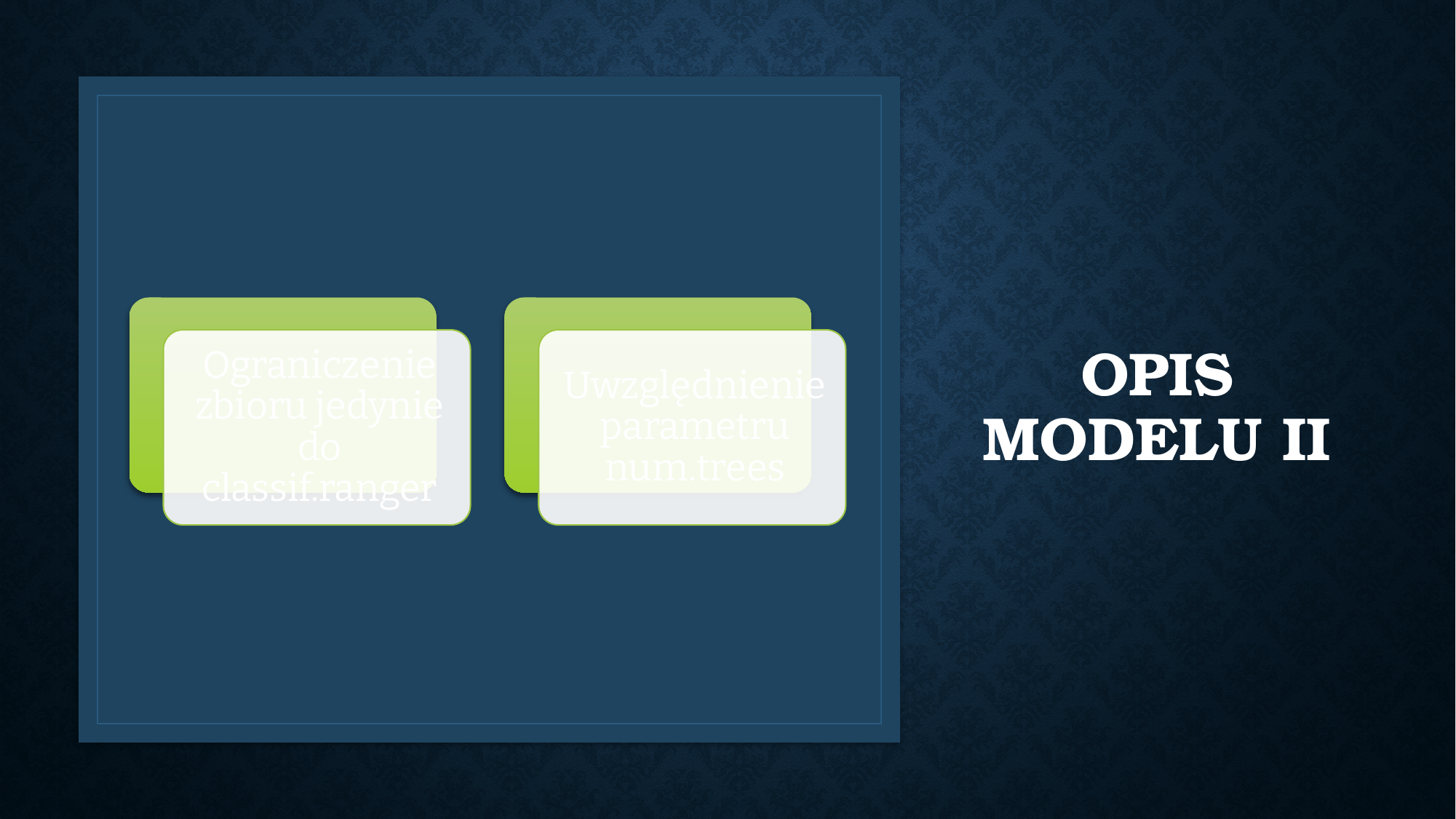

# Opis modelu II

Ograniczenie zbioru jedynie do classif.ranger
Uwzględnienie parametru num.trees